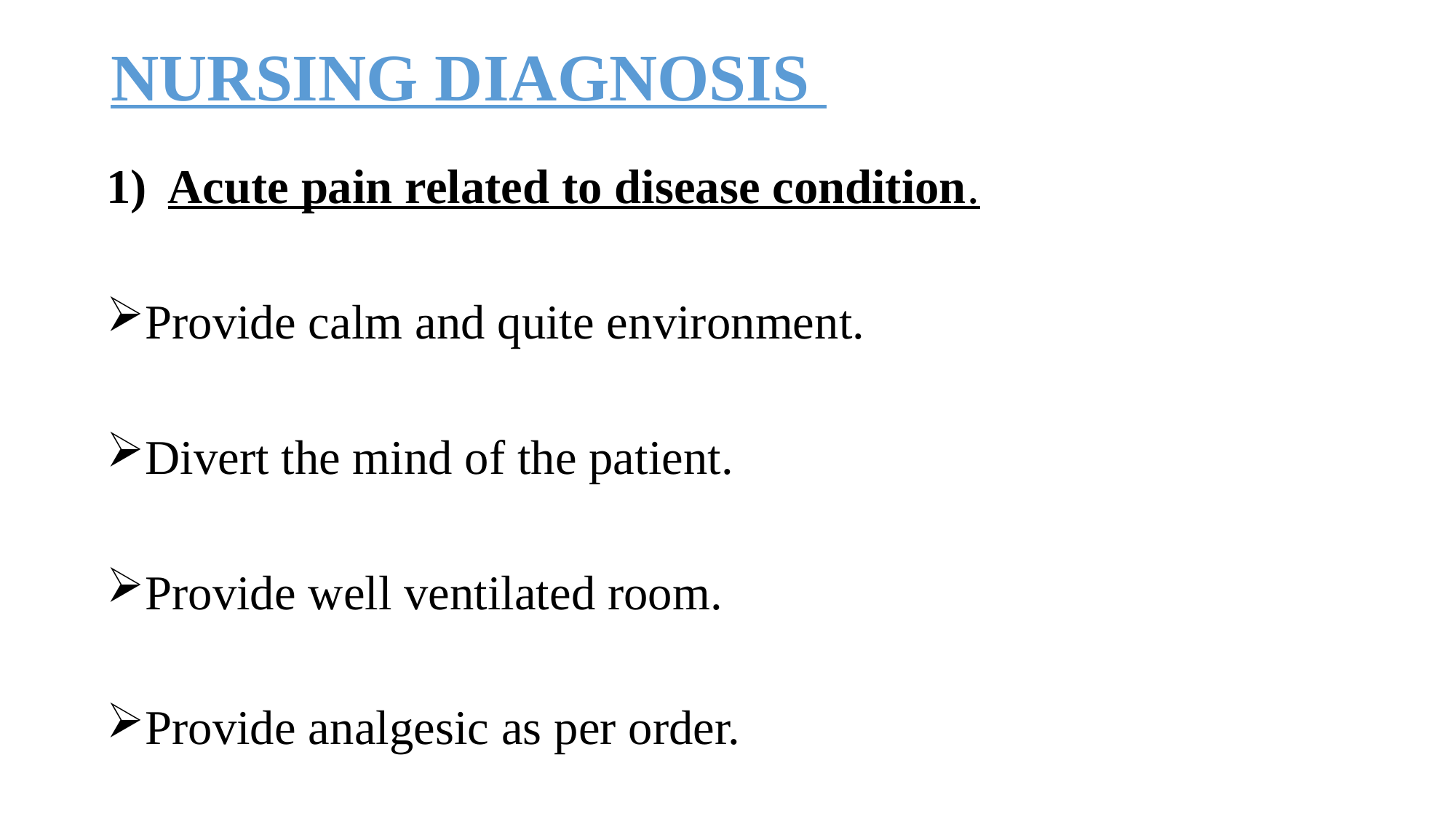

# NURSING DIAGNOSIS
Acute pain related to disease condition.

Provide calm and quite environment.

Divert the mind of the patient.

Provide well ventilated room.

Provide analgesic as per order.